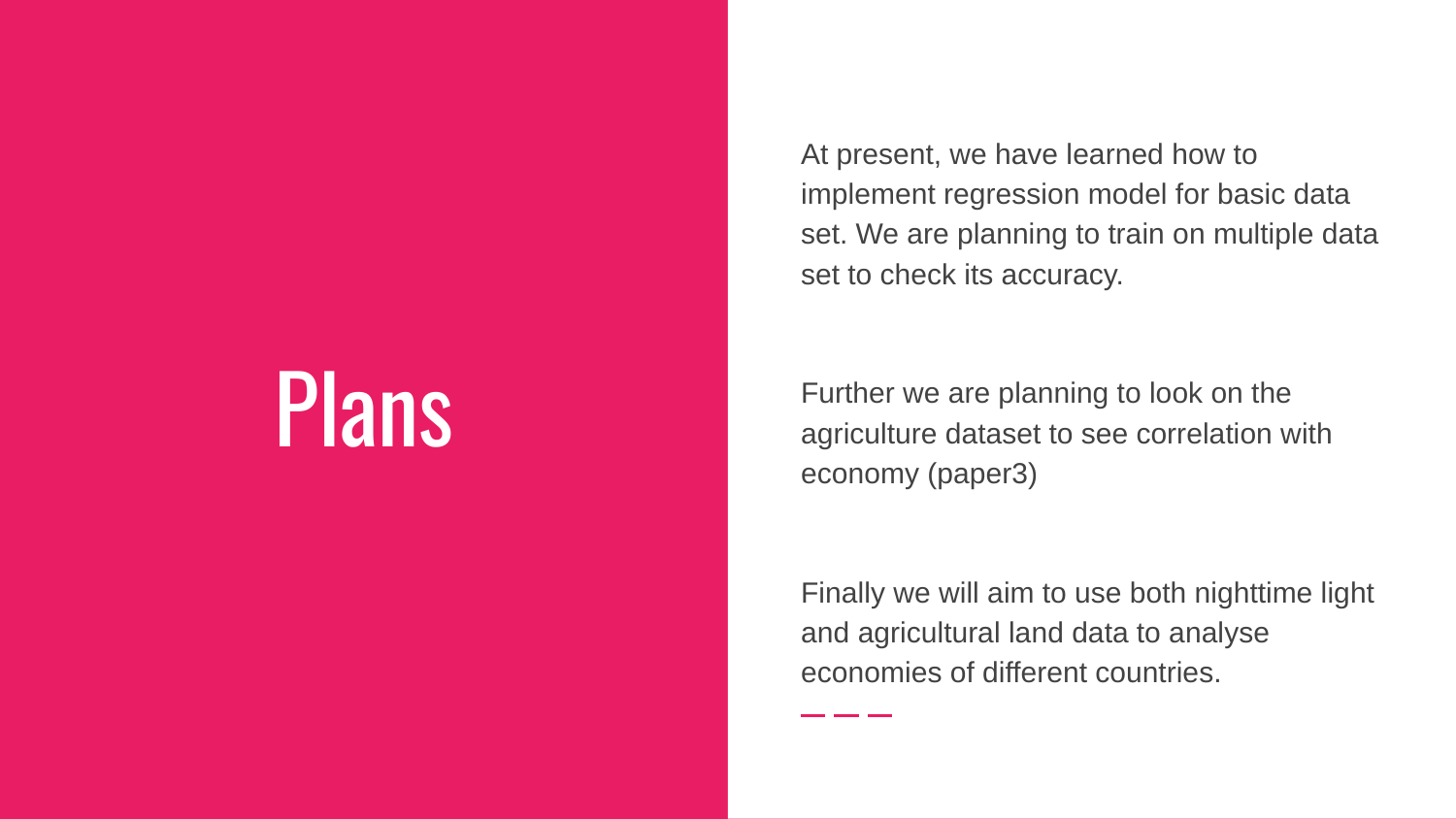

At present, we have learned how to implement regression model for basic data set. We are planning to train on multiple data set to check its accuracy.

Further we are planning to look on the agriculture dataset to see correlation with economy (paper3)

Finally we will aim to use both nighttime light and agricultural land data to analyse economies of different countries.

# Plans